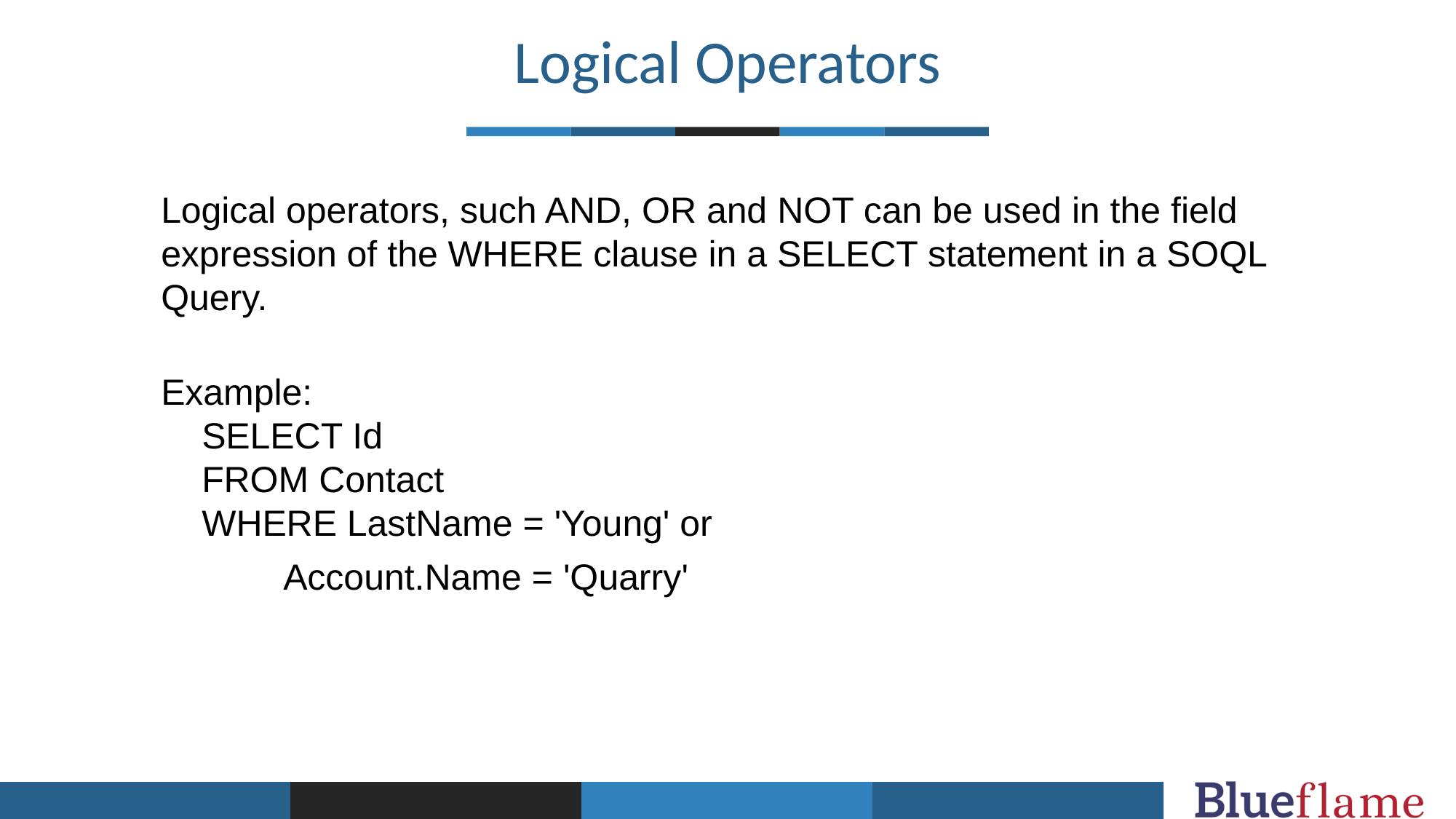

Logical Operators
Logical operators, such AND, OR and NOT can be used in the field
expression of the WHERE clause in a SELECT statement in a SOQL
Query.

Example:
    SELECT Id
    FROM Contact
    WHERE LastName = 'Young' or
            Account.Name = 'Quarry'